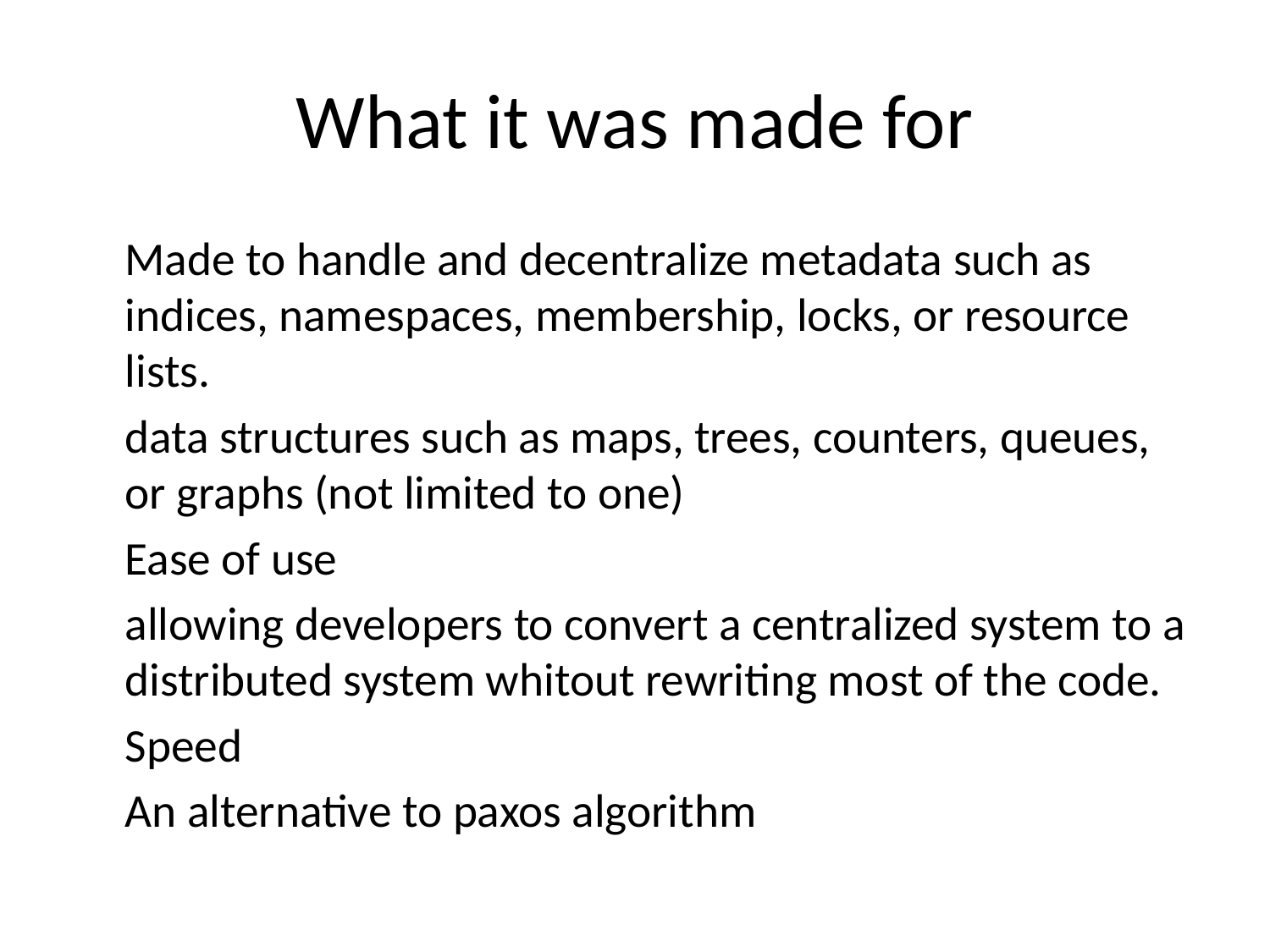

# What it was made for
	Made to handle and decentralize metadata such as indices, namespaces, membership, locks, or resource lists.
	data structures such as maps, trees, counters, queues, or graphs (not limited to one)
	Ease of use
	allowing developers to convert a centralized system to a distributed system whitout rewriting most of the code.
	Speed
	An alternative to paxos algorithm